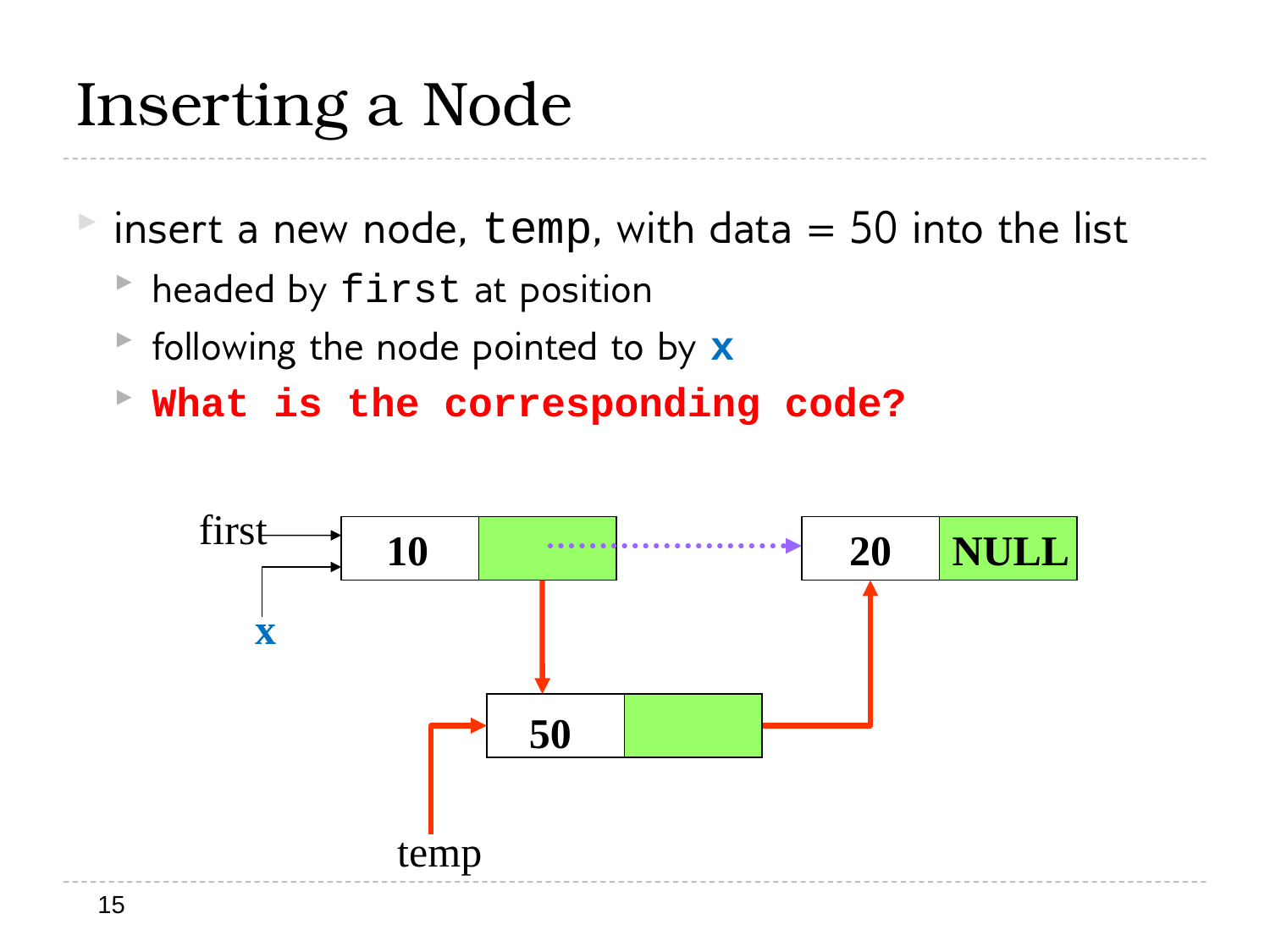

# Inserting a Node
insert a new node, temp, with data = 50 into the list
headed by first at position
following the node pointed to by x
What is the corresponding code?
first

10
20
NULL

   x

temp
50
15